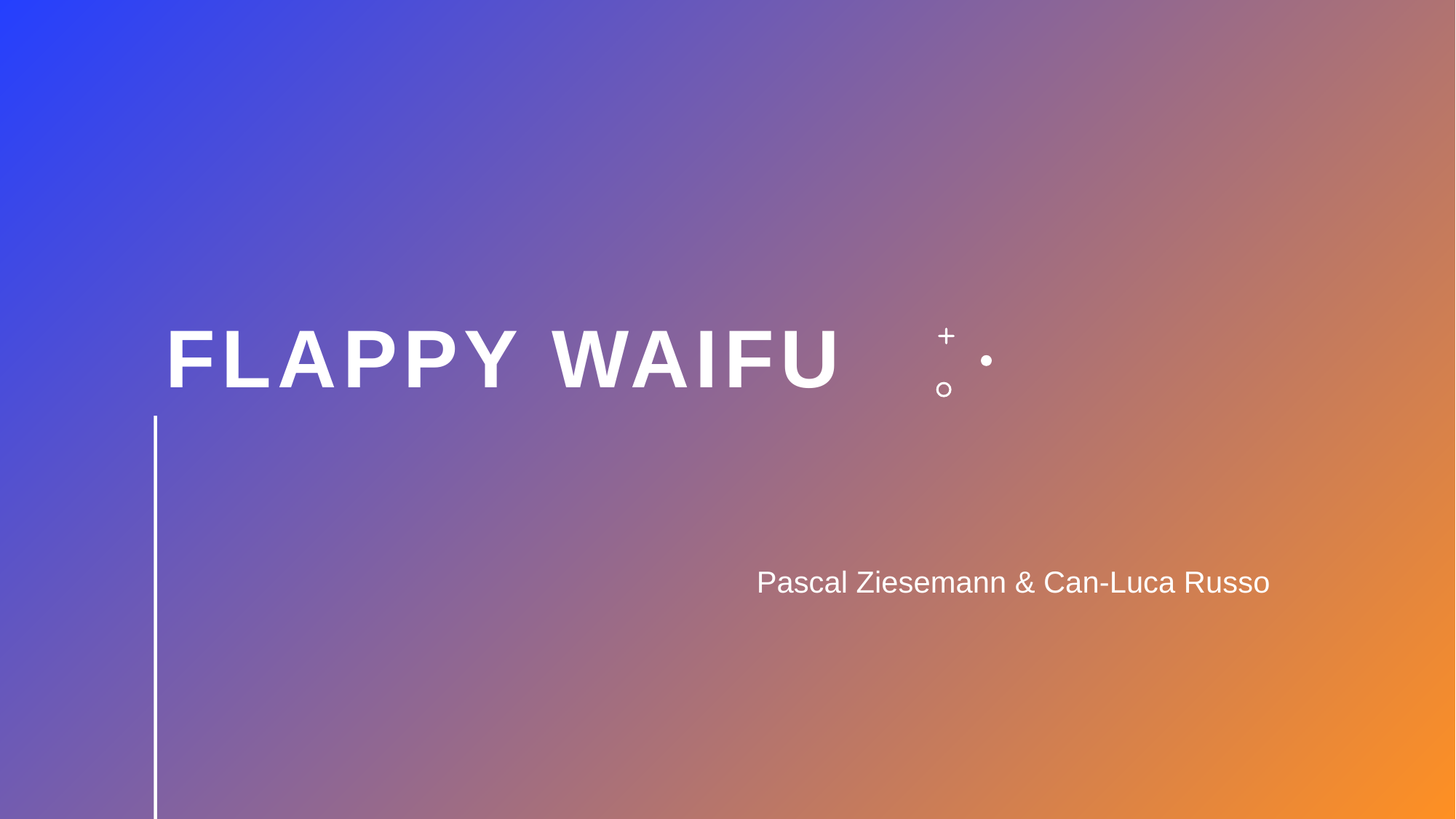

# Flappy Waifu
Pascal Ziesemann & Can-Luca Russo